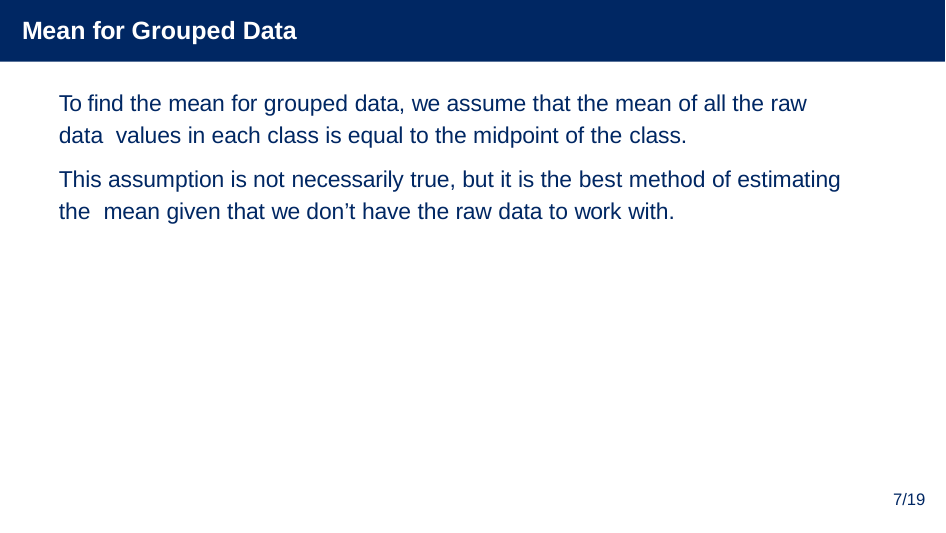

Mean for Grouped Data
To find the mean for grouped data, we assume that the mean of all the raw data  values in each class is equal to the midpoint of the class.
This assumption is not necessarily true, but it is the best method of estimating the  mean given that we don’t have the raw data to work with.
7/19